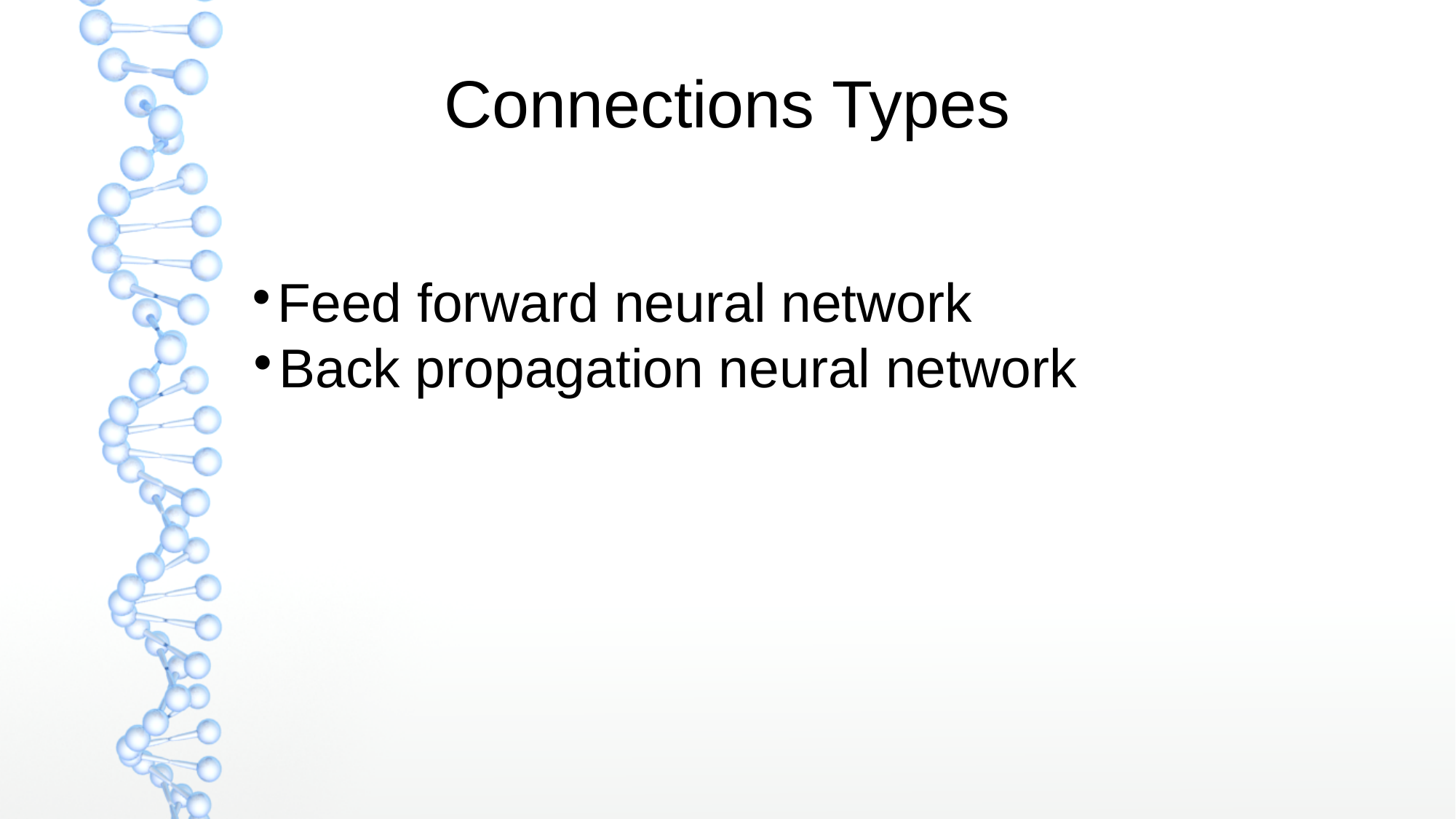

Connections Types
Feed forward neural network
Back propagation neural network